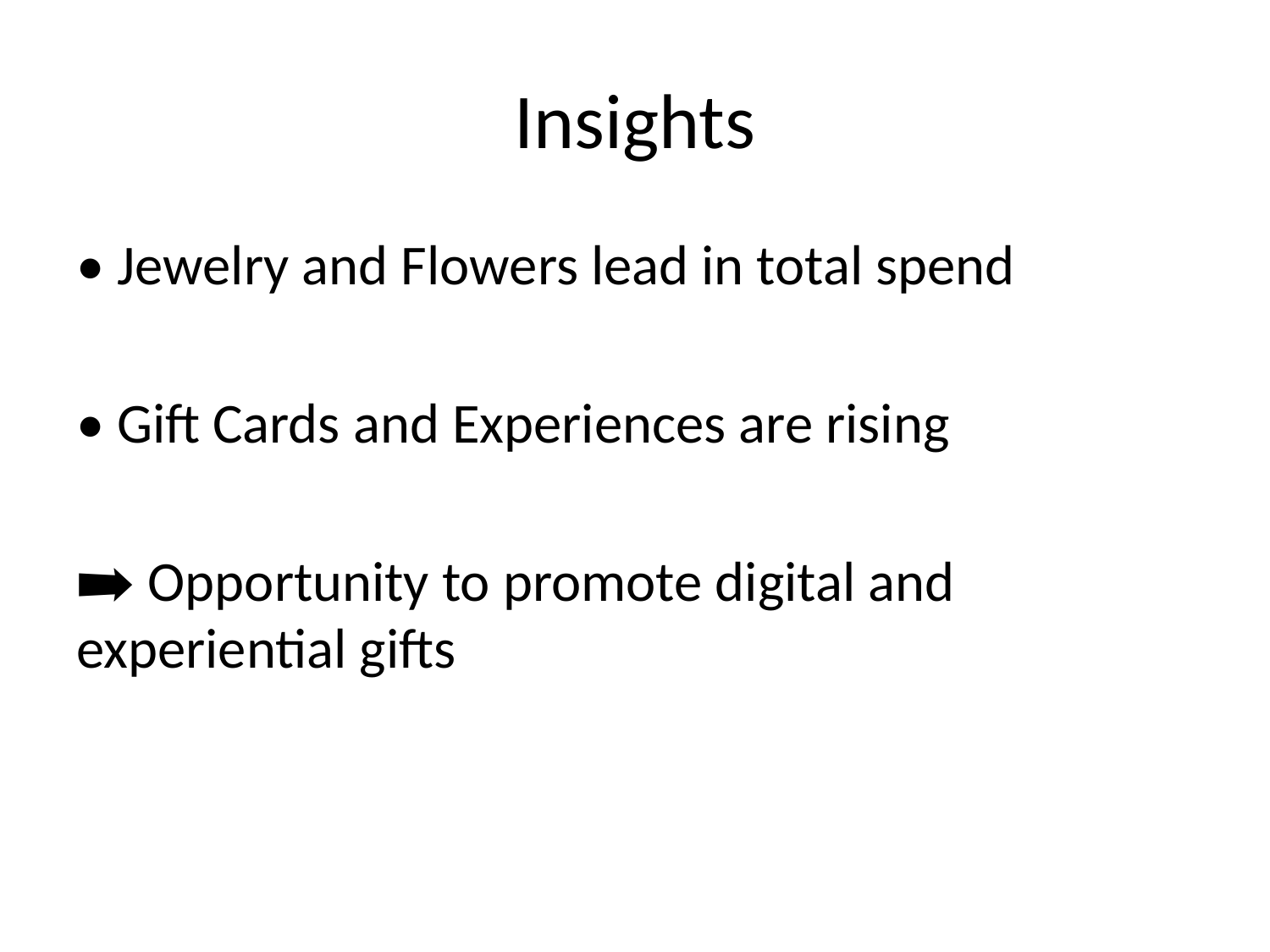

# Insights
• Jewelry and Flowers lead in total spend

• Gift Cards and Experiences are rising

➡️ Opportunity to promote digital and experiential gifts